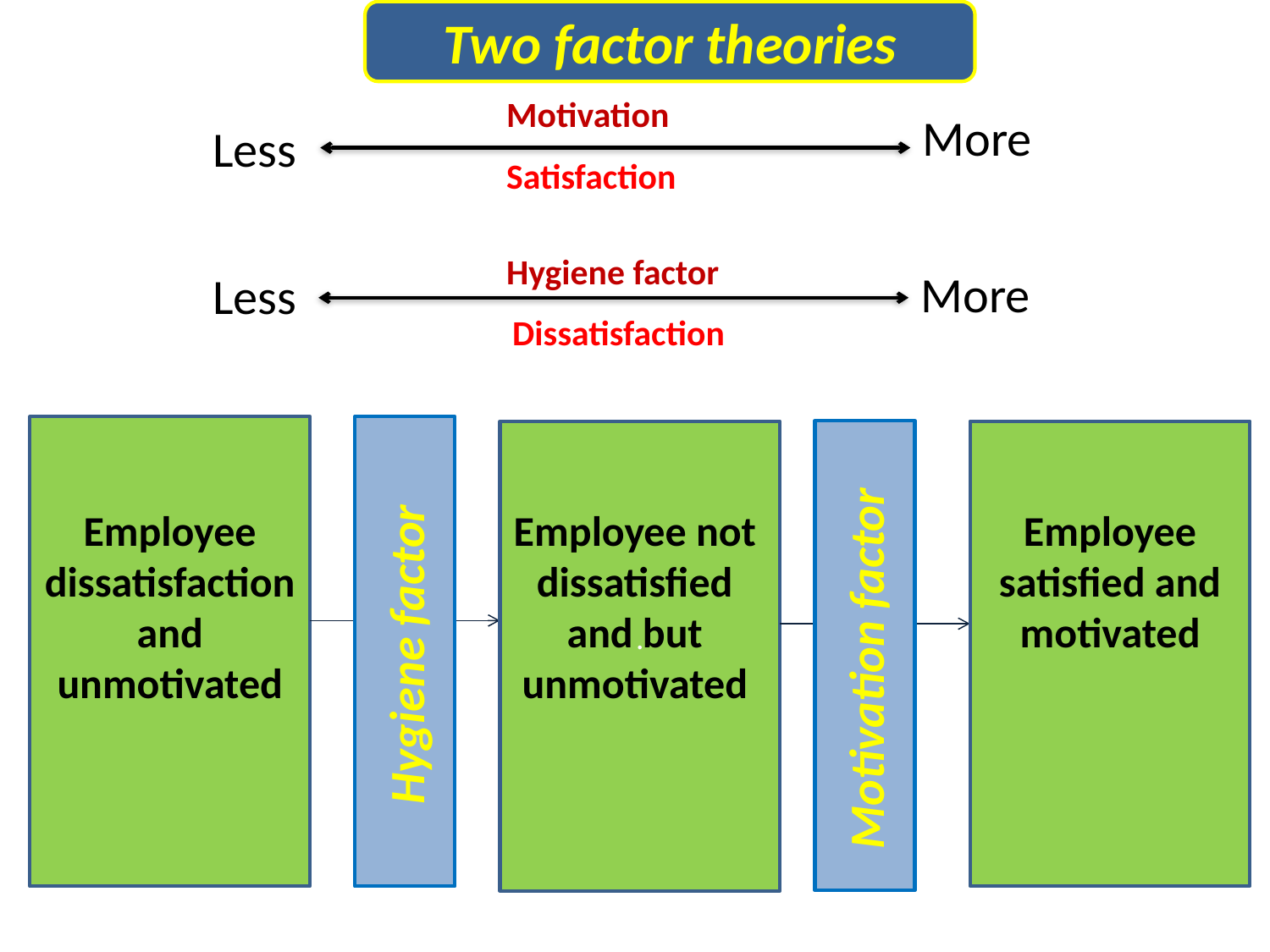

Two factor theories
Motivation
More
Less
Satisfaction
Hygiene factor
More
Less
Dissatisfaction

.

Employee dissatisfaction
and unmotivated
Employee not dissatisfied and but unmotivated
Employee satisfied and motivated
Motivation factor
Hygiene factor